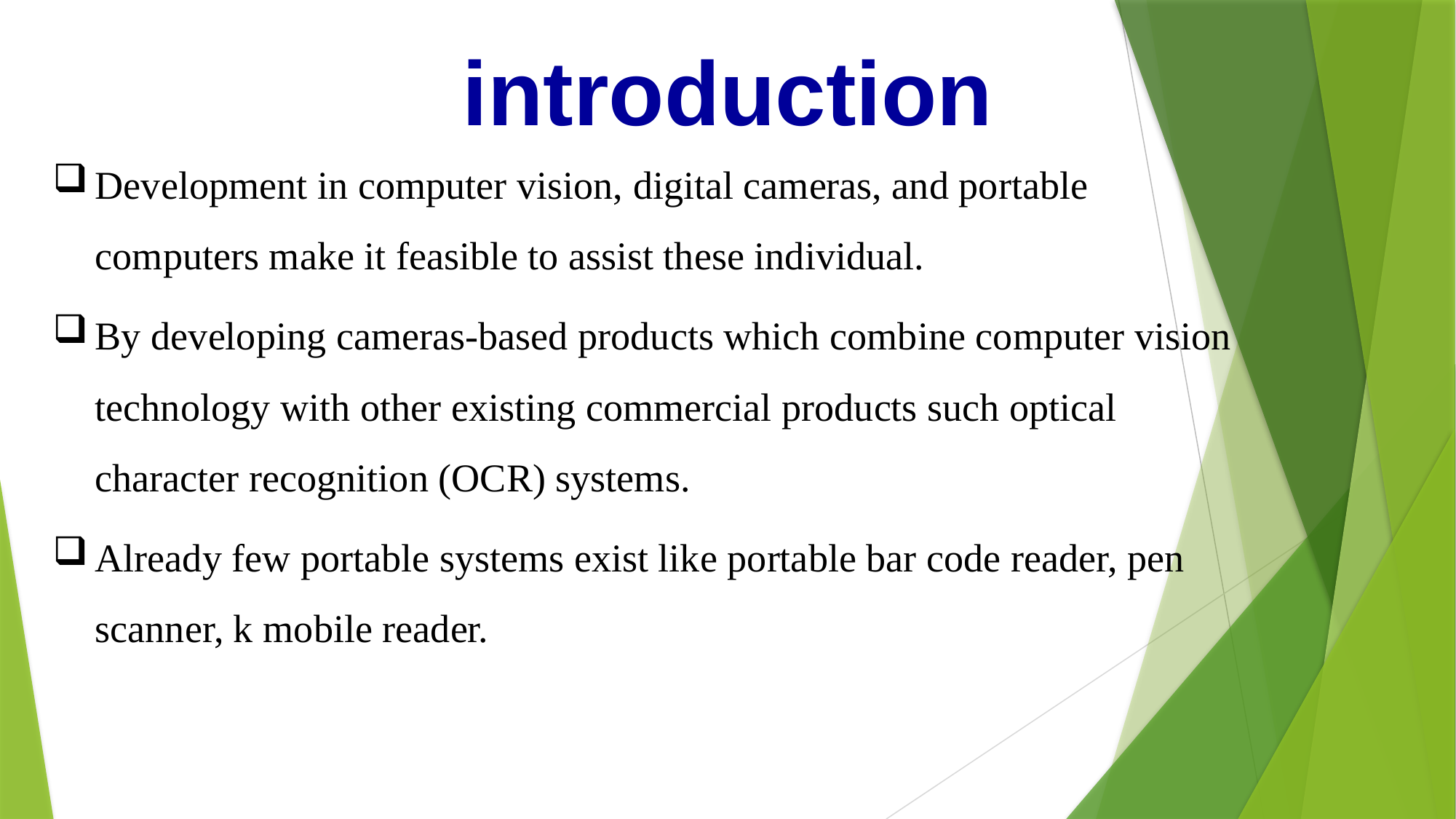

introduction

Development in computer vision, digital cameras, and portable computers make it feasible to assist these individual.
By developing cameras-based products which combine computer vision technology with other existing commercial products such optical character recognition (OCR) systems.
Already few portable systems exist like portable bar code reader, pen scanner, k mobile reader.